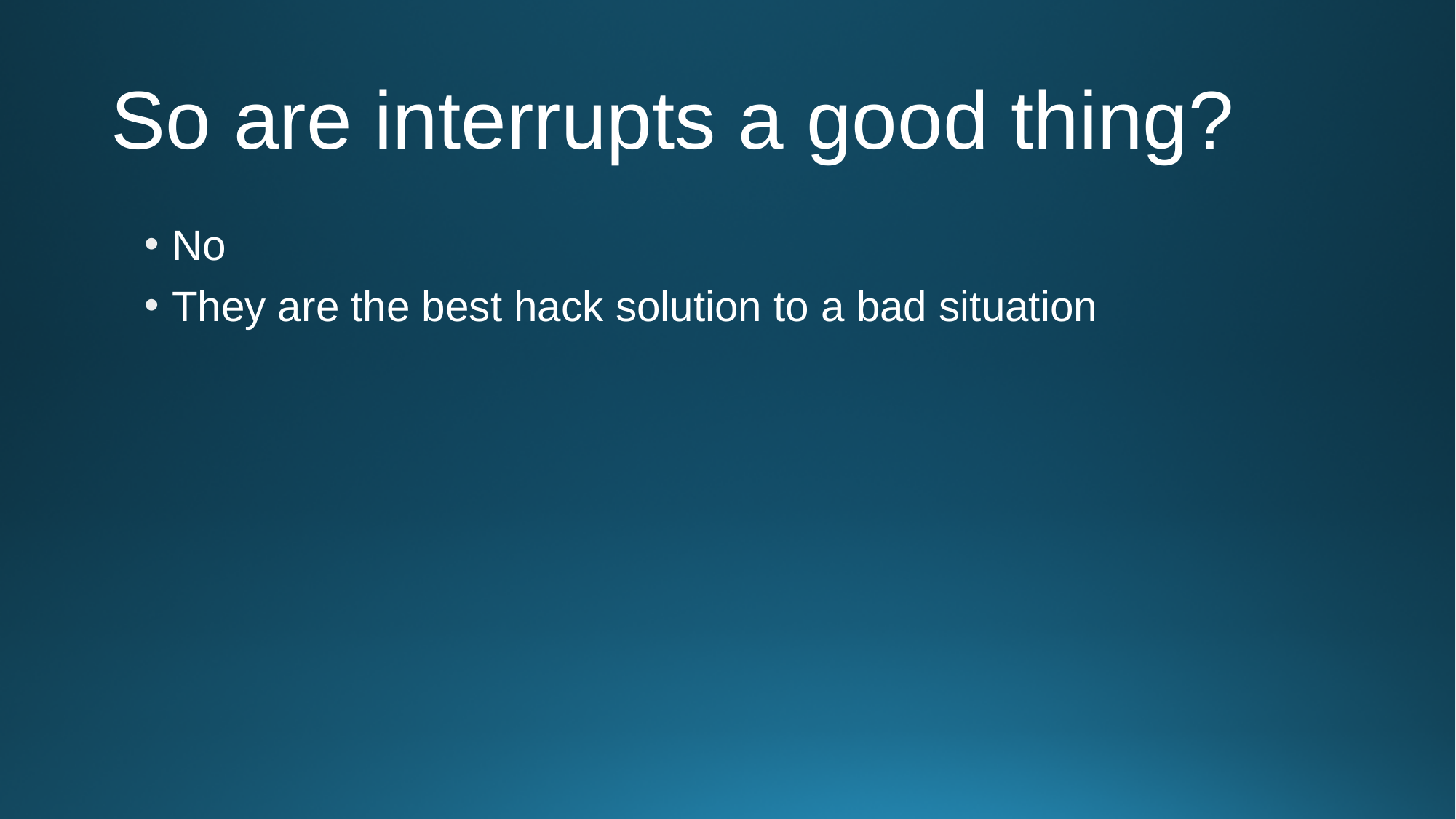

# So are interrupts a good thing?
No
They are the best hack solution to a bad situation